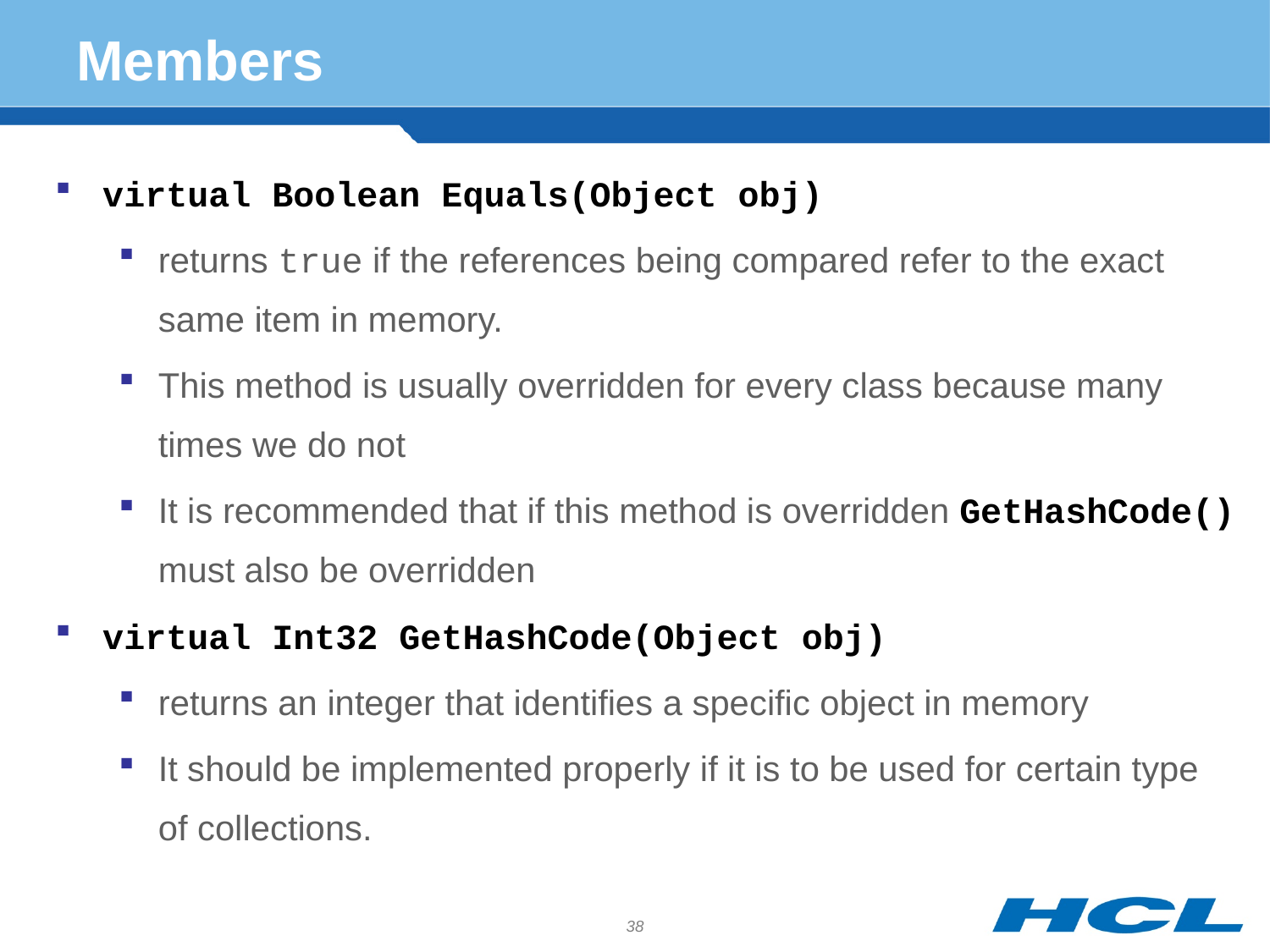

# Members
virtual Boolean Equals(Object obj)
returns true if the references being compared refer to the exact same item in memory.
This method is usually overridden for every class because many times we do not
It is recommended that if this method is overridden GetHashCode() must also be overridden
virtual Int32 GetHashCode(Object obj)
returns an integer that identifies a specific object in memory
It should be implemented properly if it is to be used for certain type of collections.
38